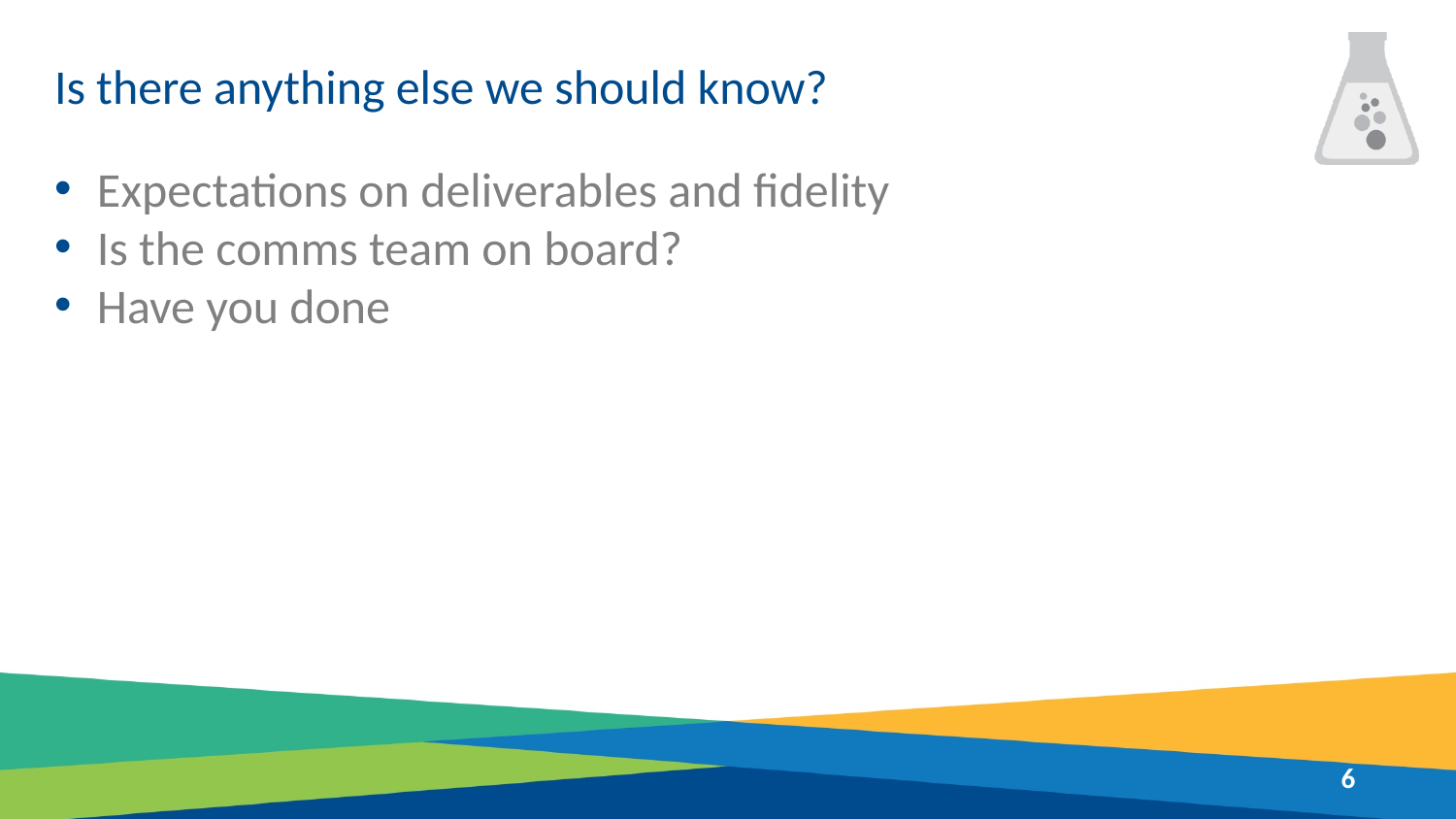

# Is there anything else we should know?
Expectations on deliverables and fidelity
Is the comms team on board?
Have you done